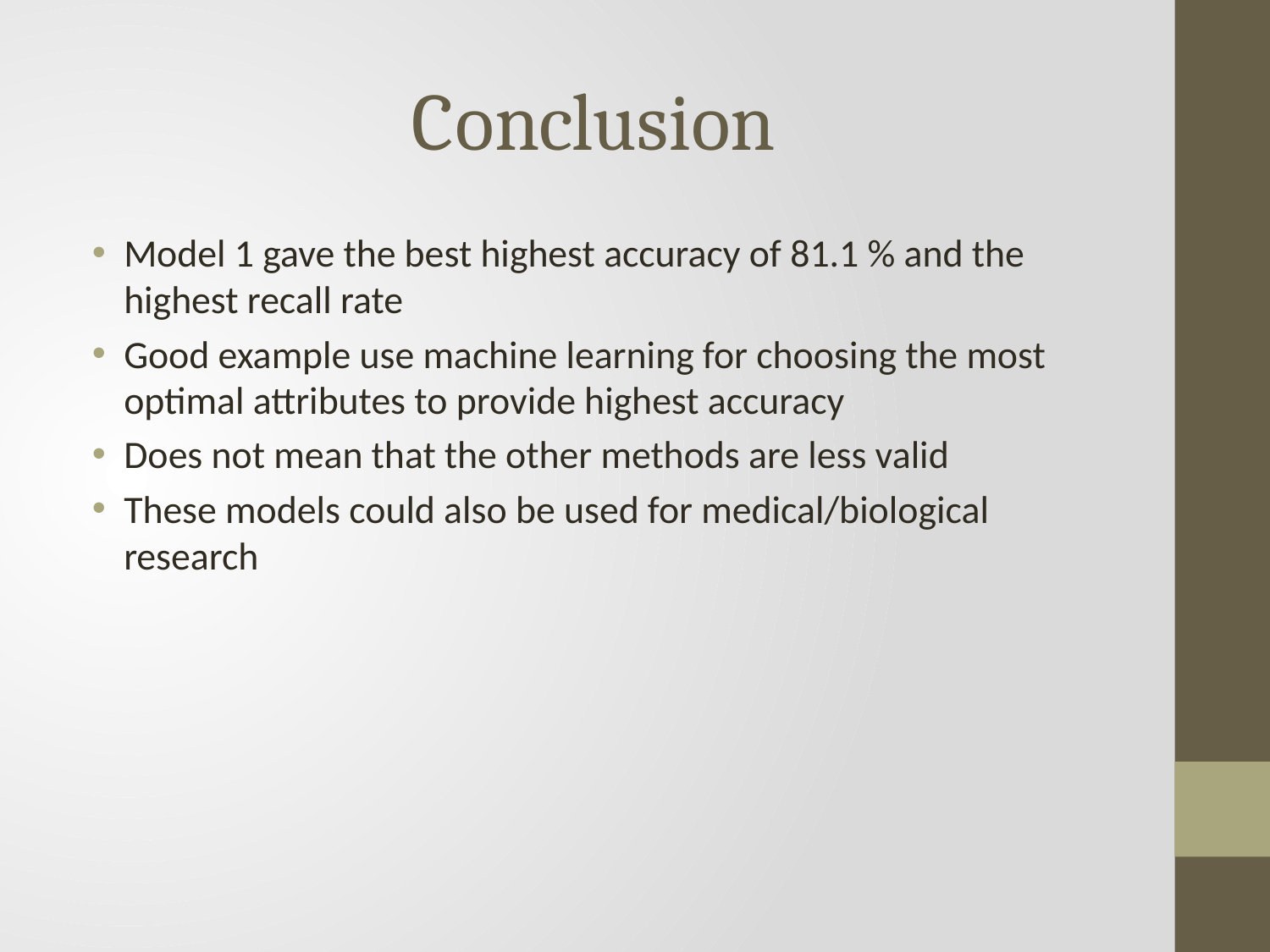

# Conclusion
Model 1 gave the best highest accuracy of 81.1 % and the highest recall rate
Good example use machine learning for choosing the most optimal attributes to provide highest accuracy
Does not mean that the other methods are less valid
These models could also be used for medical/biological research